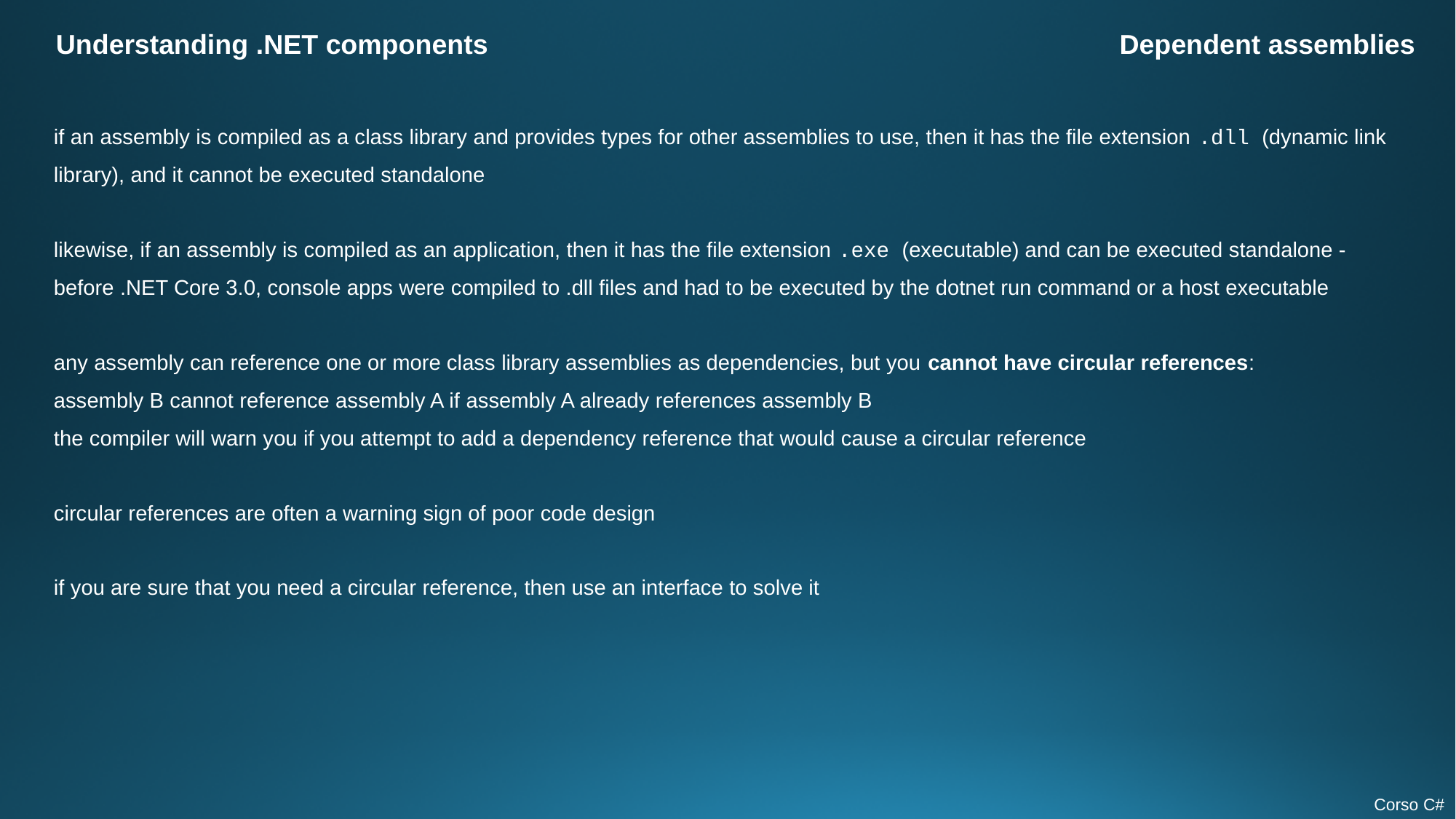

Understanding .NET components
Dependent assemblies
if an assembly is compiled as a class library and provides types for other assemblies to use, then it has the file extension .dll (dynamic link library), and it cannot be executed standalone
likewise, if an assembly is compiled as an application, then it has the file extension .exe (executable) and can be executed standalone - before .NET Core 3.0, console apps were compiled to .dll files and had to be executed by the dotnet run command or a host executable
any assembly can reference one or more class library assemblies as dependencies, but you cannot have circular references:
assembly B cannot reference assembly A if assembly A already references assembly B
the compiler will warn you if you attempt to add a dependency reference that would cause a circular reference
circular references are often a warning sign of poor code design
if you are sure that you need a circular reference, then use an interface to solve it
Corso C#